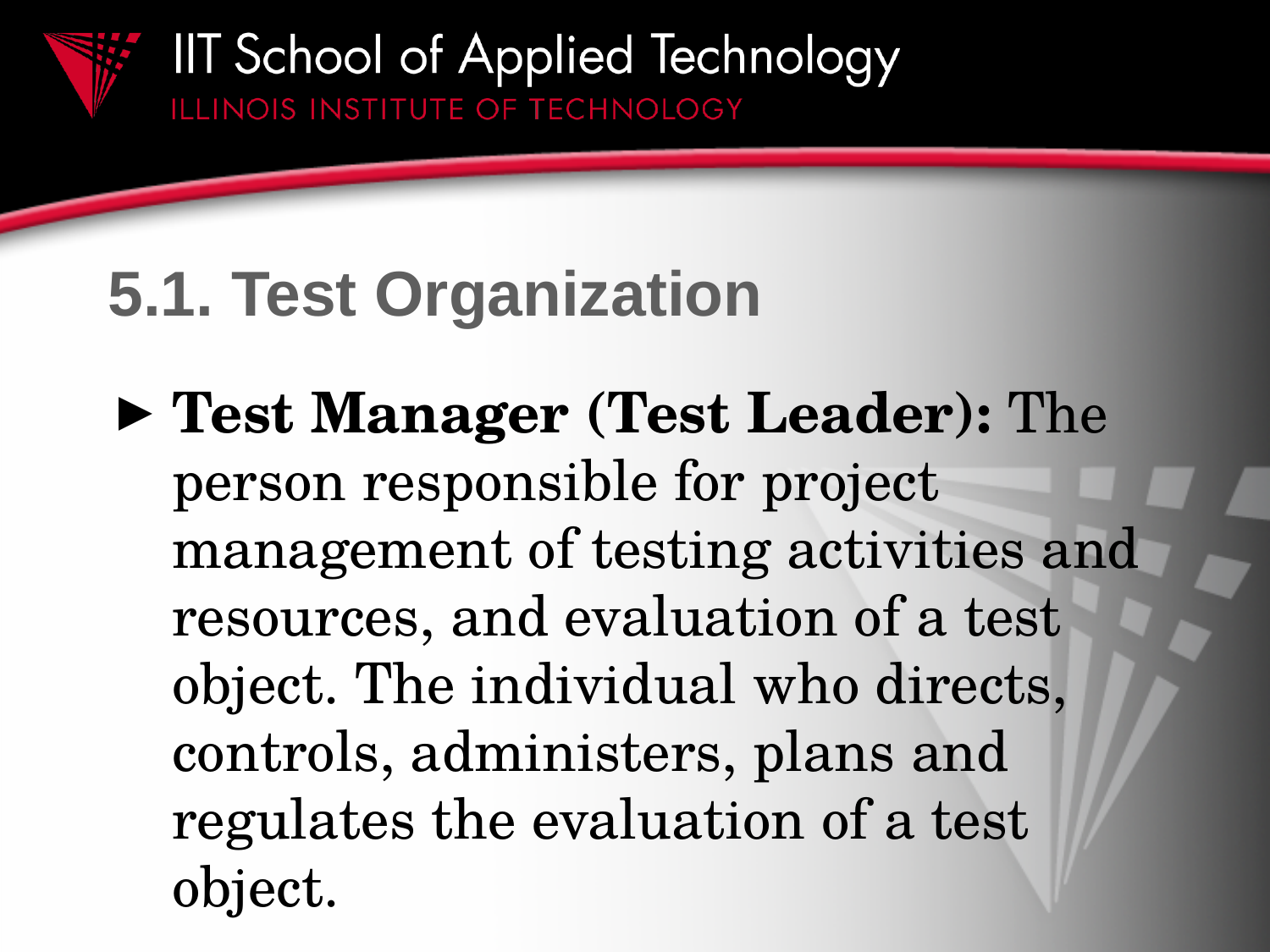

# 5.1. Test Organization
Test Manager (Test Leader): The person responsible for project management of testing activities and resources, and evaluation of a test object. The individual who directs, controls, administers, plans and regulates the evaluation of a test object.